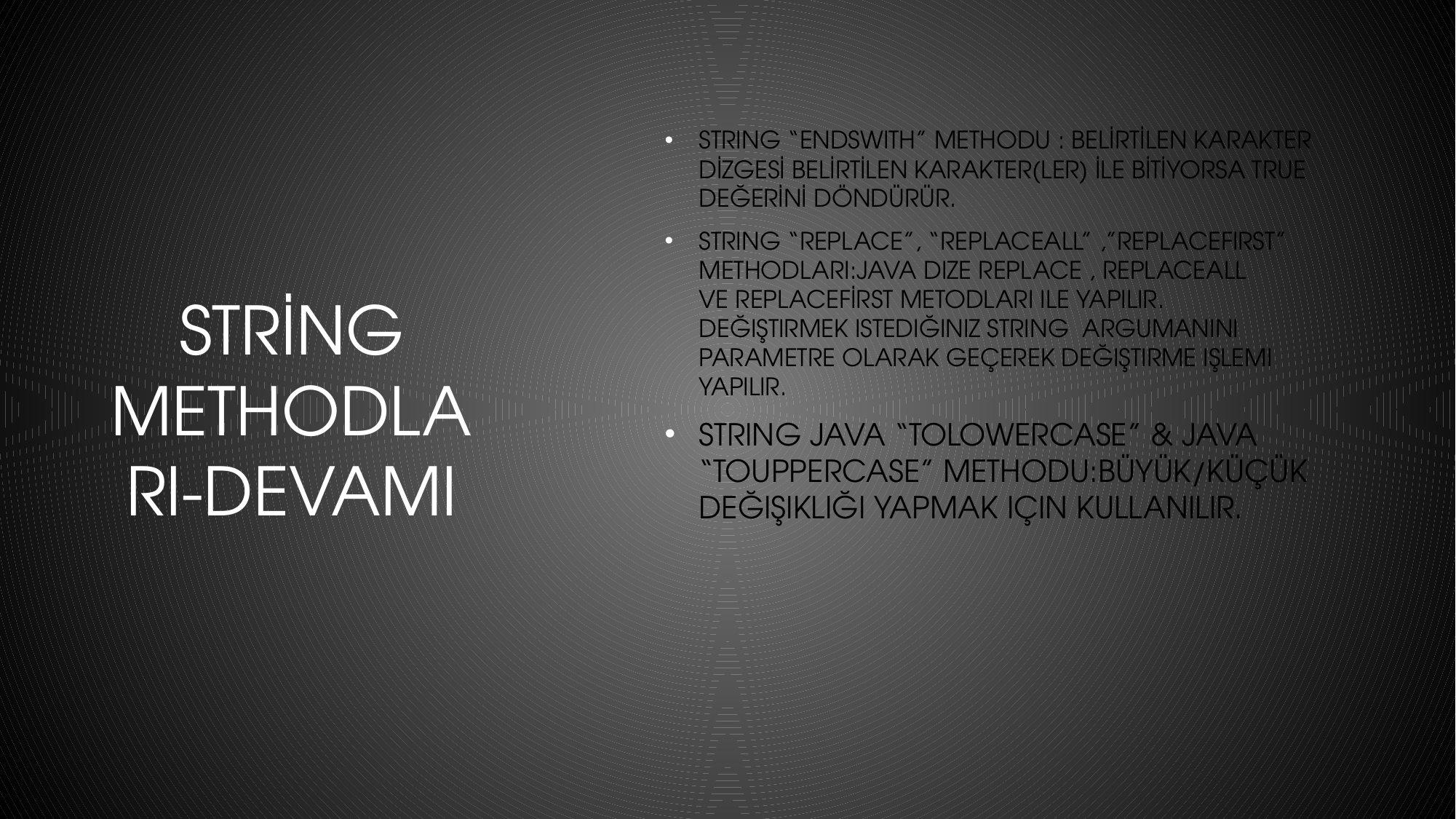

String “endsWith” Methodu : Belirtilen karakter dizgesi belirtilen karakter(ler) ile bitiyorsa true değerini döndürür.
String “replace”, “replaceAll” ,”replaceFirst” Methodları:Java Dize replace , replaceAll ve replaceFirst metodları ile yapılır. Değiştirmek istediğiniz string  argumanını parametre olarak geçerek değiştirme işlemi yapılır.
String Java “tolowercase” & Java “touppercase” Methodu:Büyük/küçük değişikliği yapmak için kullanılır.

# String Methodları-Devamı